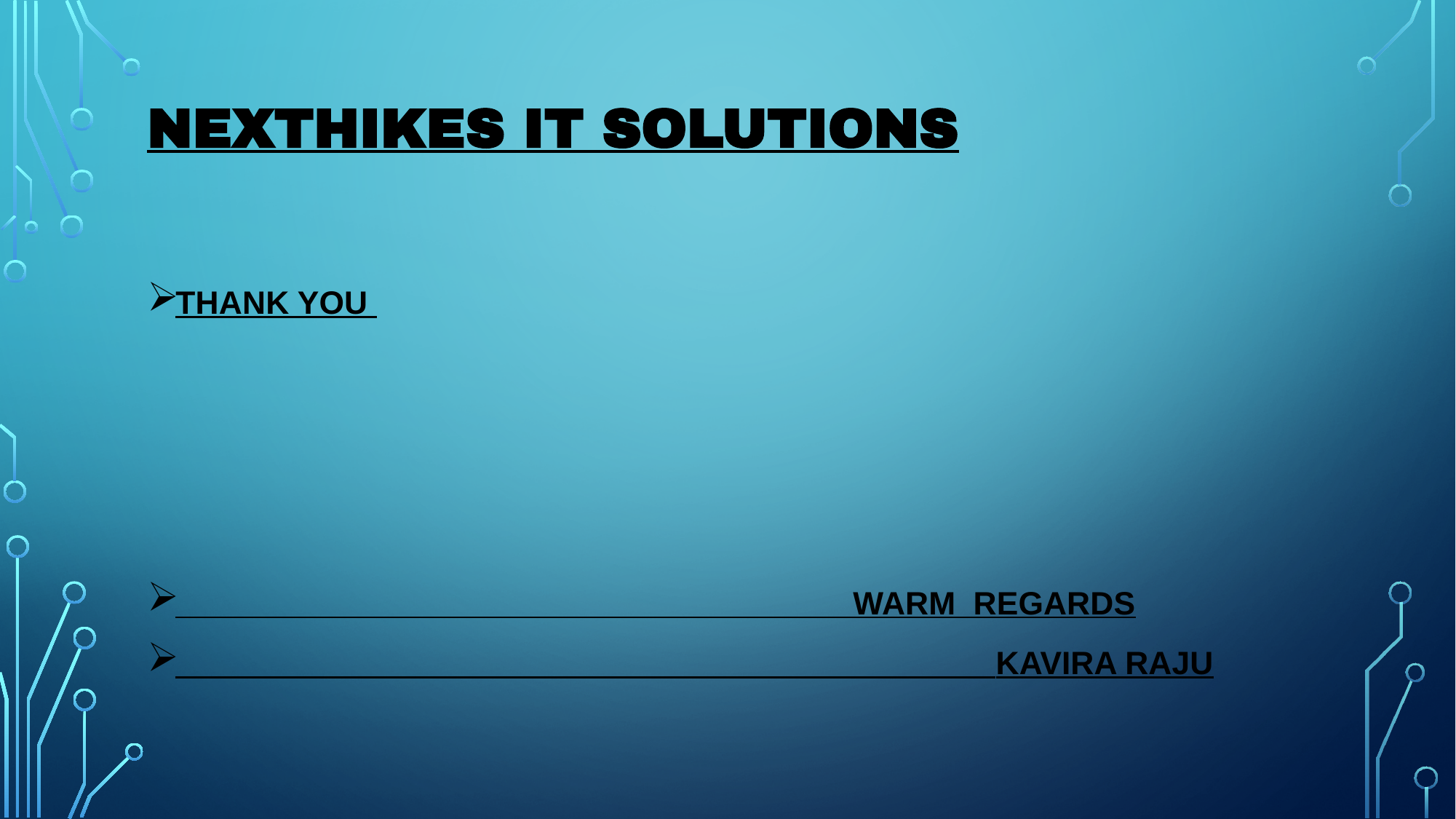

# NextHikes IT Solutions
THANK YOU

                                                                            WARM  REGARDS
                                                                                            KAVIRA RAJU